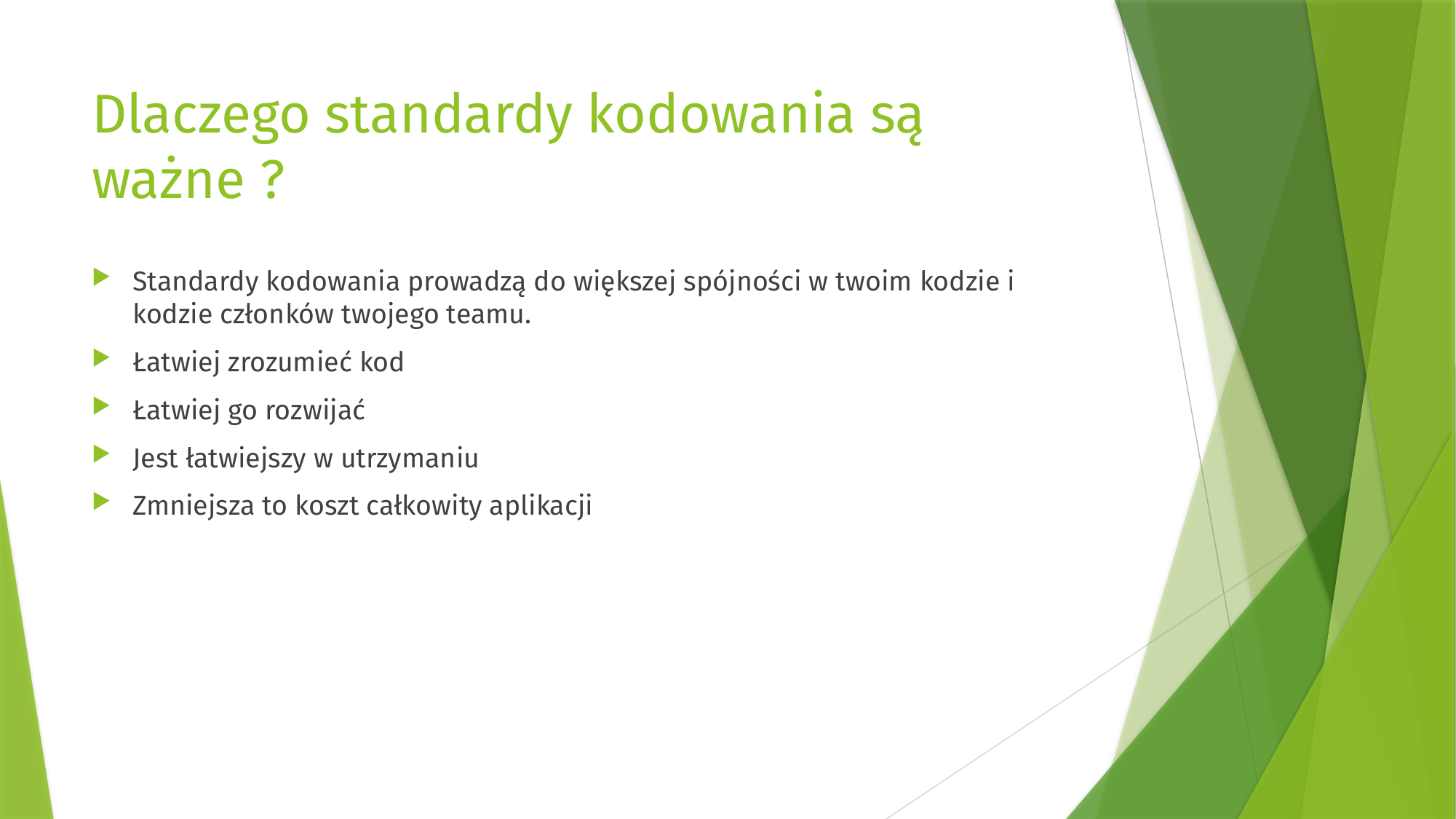

# Dlaczego standardy kodowania są ważne ?
Standardy kodowania prowadzą do większej spójności w twoim kodzie i kodzie członków twojego teamu.
Łatwiej zrozumieć kod
Łatwiej go rozwijać
Jest łatwiejszy w utrzymaniu
Zmniejsza to koszt całkowity aplikacji